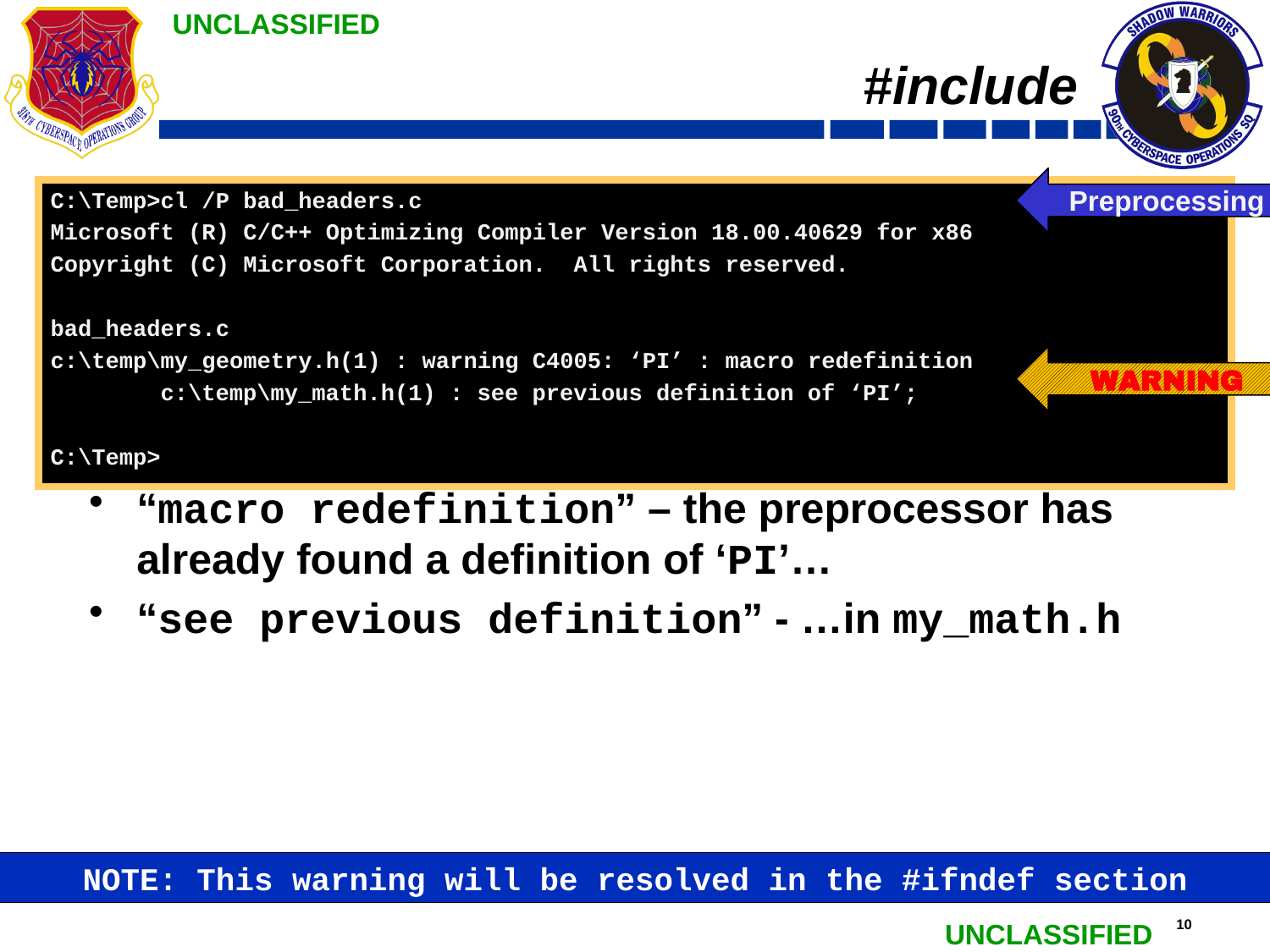

# #include
Preprocessing
C:\Temp>cl /P bad_headers.c
Microsoft (R) C/C++ Optimizing Compiler Version 18.00.40629 for x86
Copyright (C) Microsoft Corporation.  All rights reserved.

bad_headers.c
c:\temp\my_geometry.h(1) : warning C4005: ‘PI’ : macro redefinition
        c:\temp\my_math.h(1) : see previous definition of ‘PI’;

C:\Temp>

“macro redefinition” – the preprocessor has already found a definition of ‘PI’…
“see previous definition” - …in my_math.h
WARNING
NOTE: This warning will be resolved in the #ifndef section